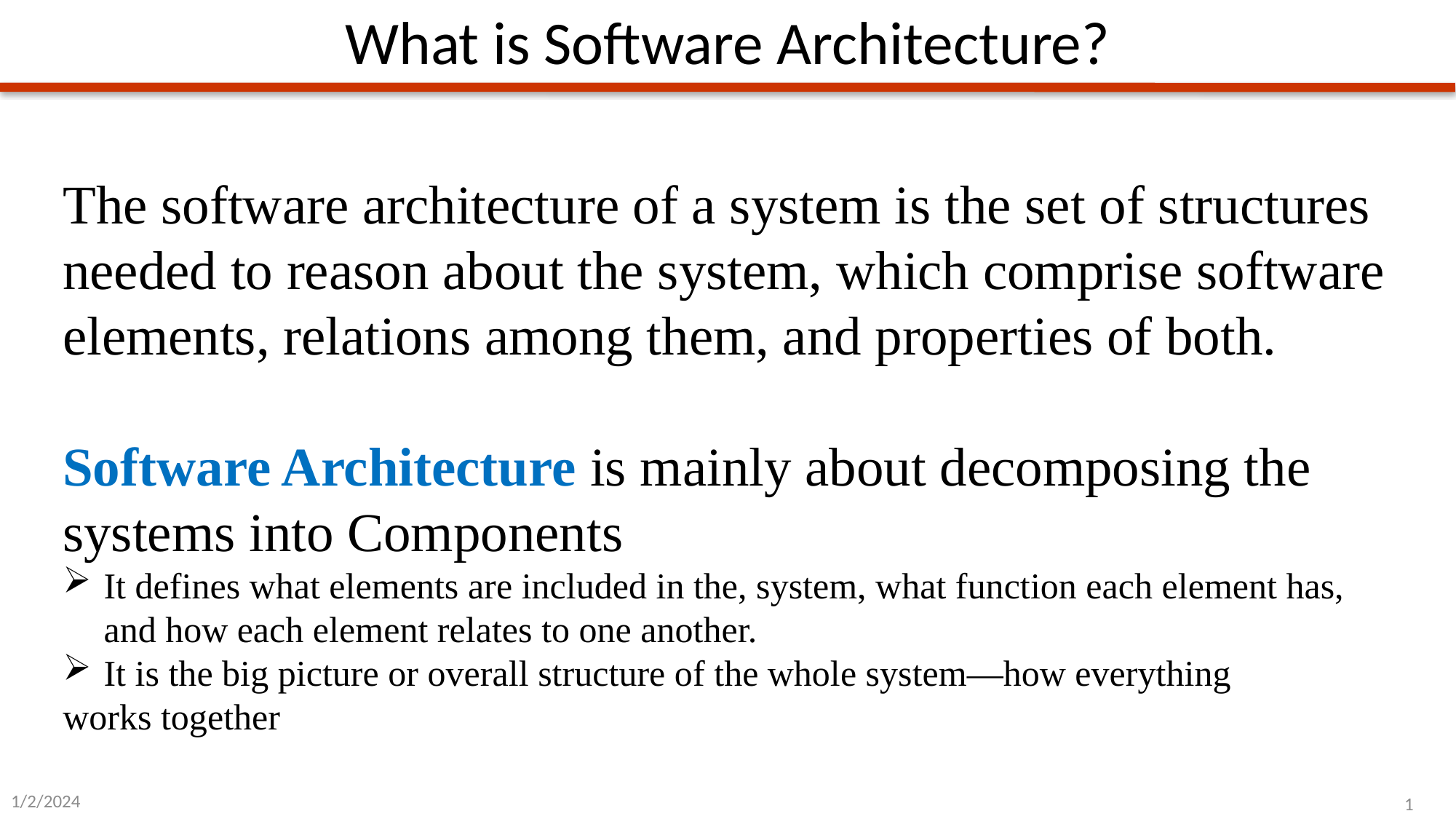

# What is Software Architecture?

The software architecture of a system is the set of structures needed to reason about the system, which comprise software elements, relations among them, and properties of both.

Software Architecture is mainly about decomposing the systems into Components
It defines what elements are included in the, system, what function each element has, and how each element relates to one another.
It is the big picture or overall structure of the whole system—how everything
works together
1/2/2024